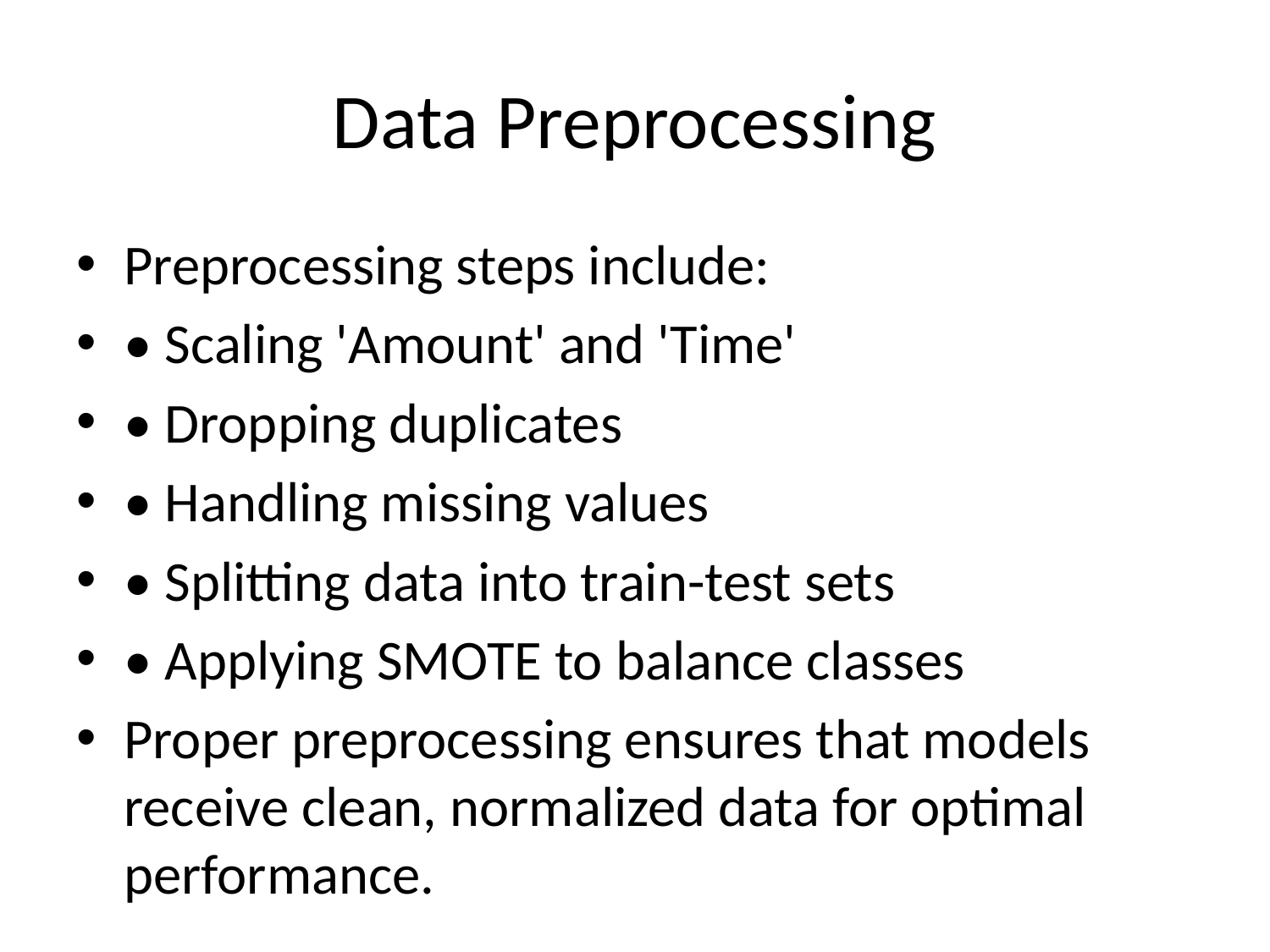

# Data Preprocessing
Preprocessing steps include:
• Scaling 'Amount' and 'Time'
• Dropping duplicates
• Handling missing values
• Splitting data into train-test sets
• Applying SMOTE to balance classes
Proper preprocessing ensures that models receive clean, normalized data for optimal performance.